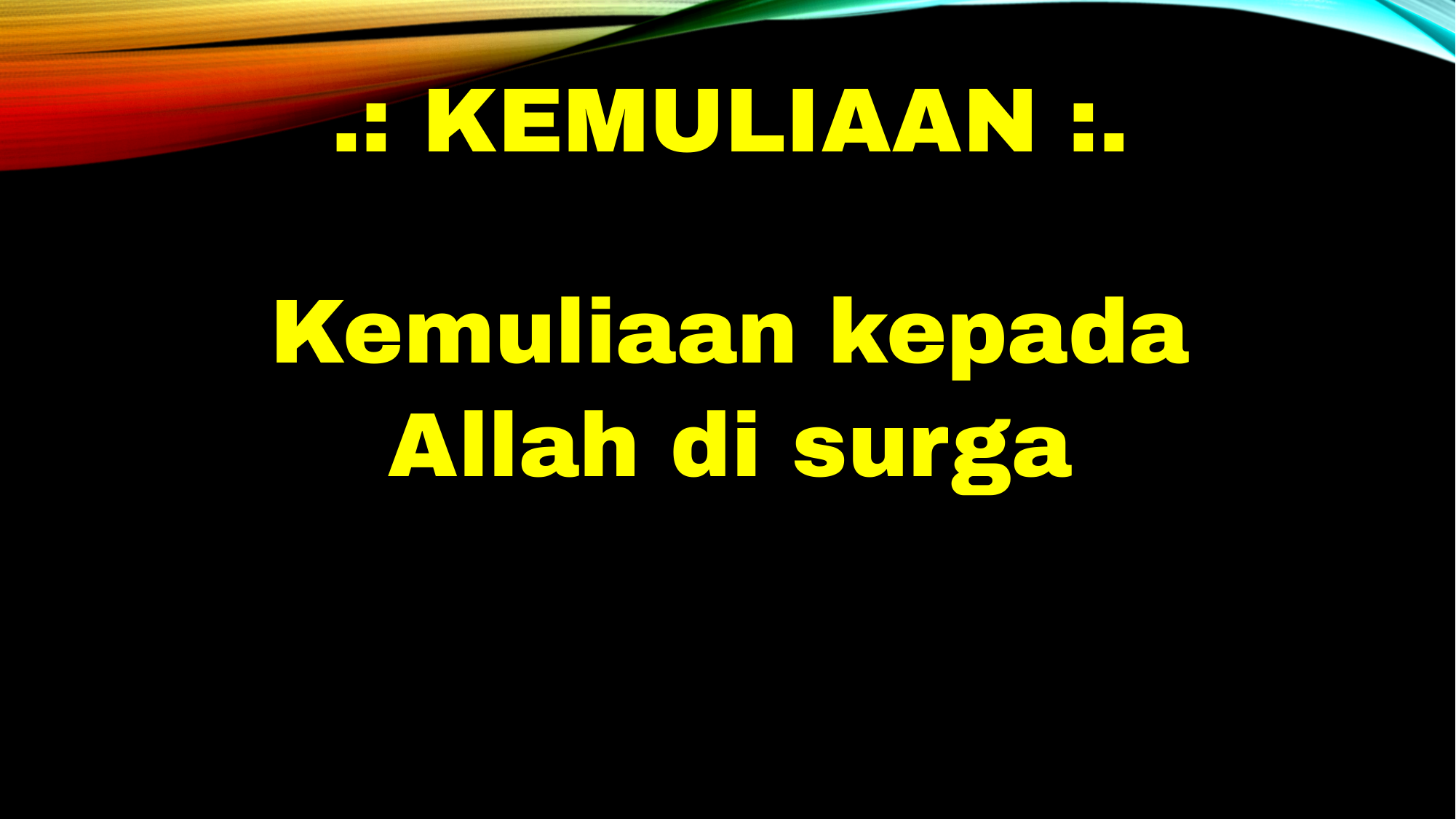

# .: Kemuliaan :.
Kemuliaan kepada
Allah di surga